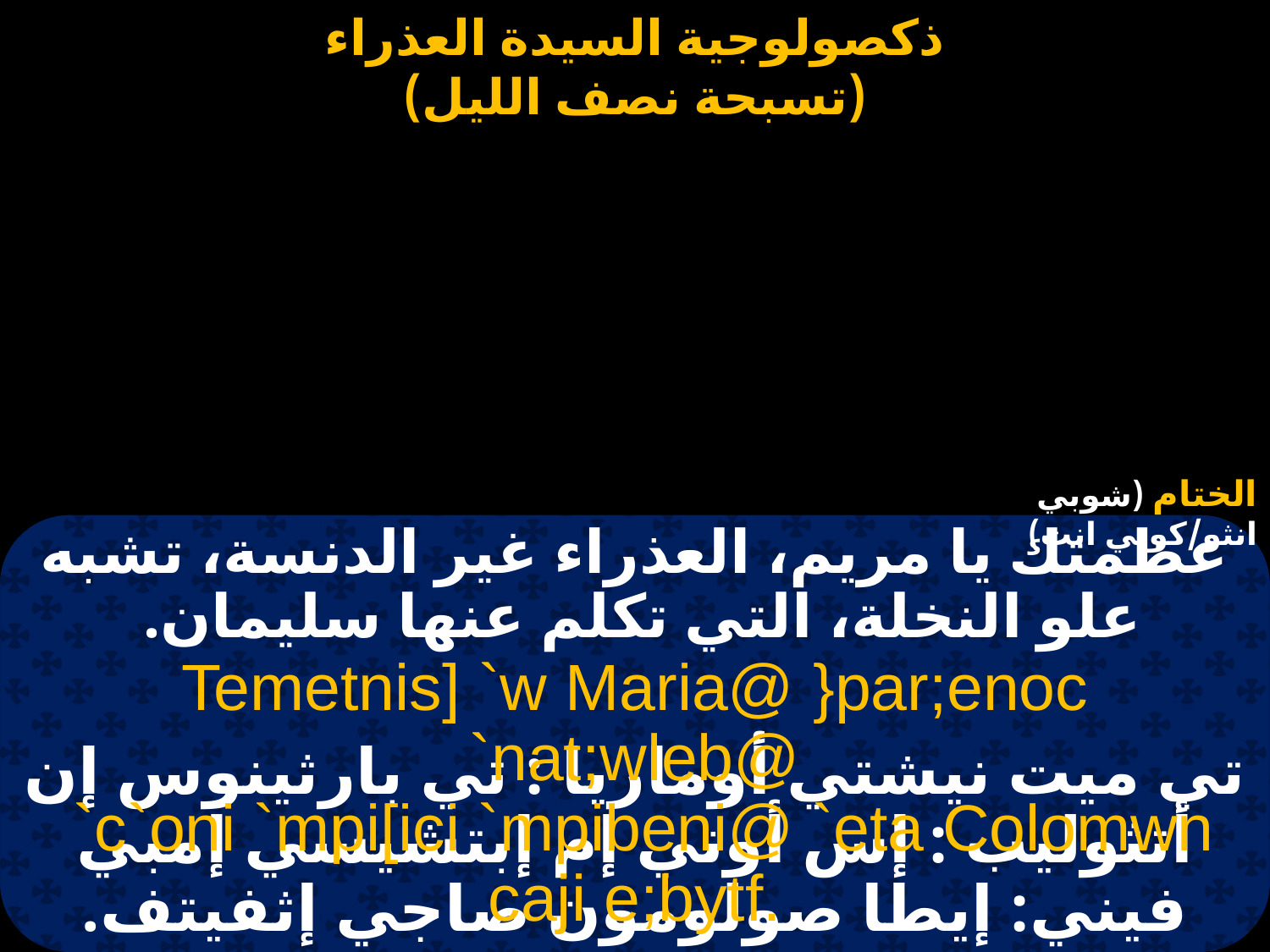

# العذراء (نصف الليل)
الختام (شوبي انثو/كوني انت)
عظمتك يا مريم، العذراء غير الدنسة، تشبه علو النخلة، التي تكلم عنها سليمان.

Temetnis] `w Maria@ }par;enoc `nat;wleb@
 `c`oni `mpi[ici `mpibeni@ `eta Colomwn caji e;bytf.
تي ميت نيشتي أوماريا : تي بارثينوس إن أتثوليب : إس أوني إم إبتشيسي إمبي فيني: إيطا صولومون صاجي إثفيتف.